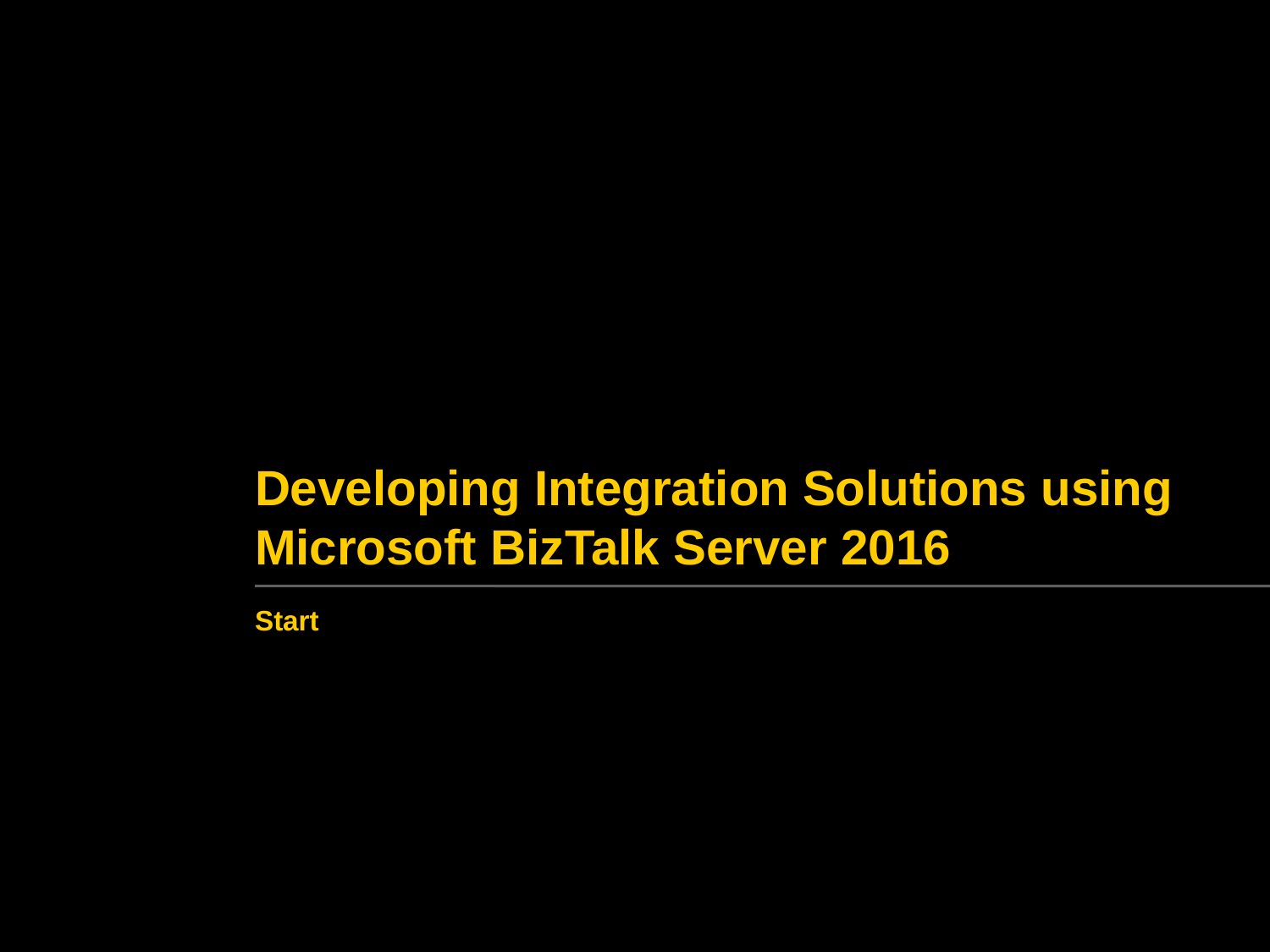

# Developing Integration Solutions using Microsoft BizTalk Server 2016
Start